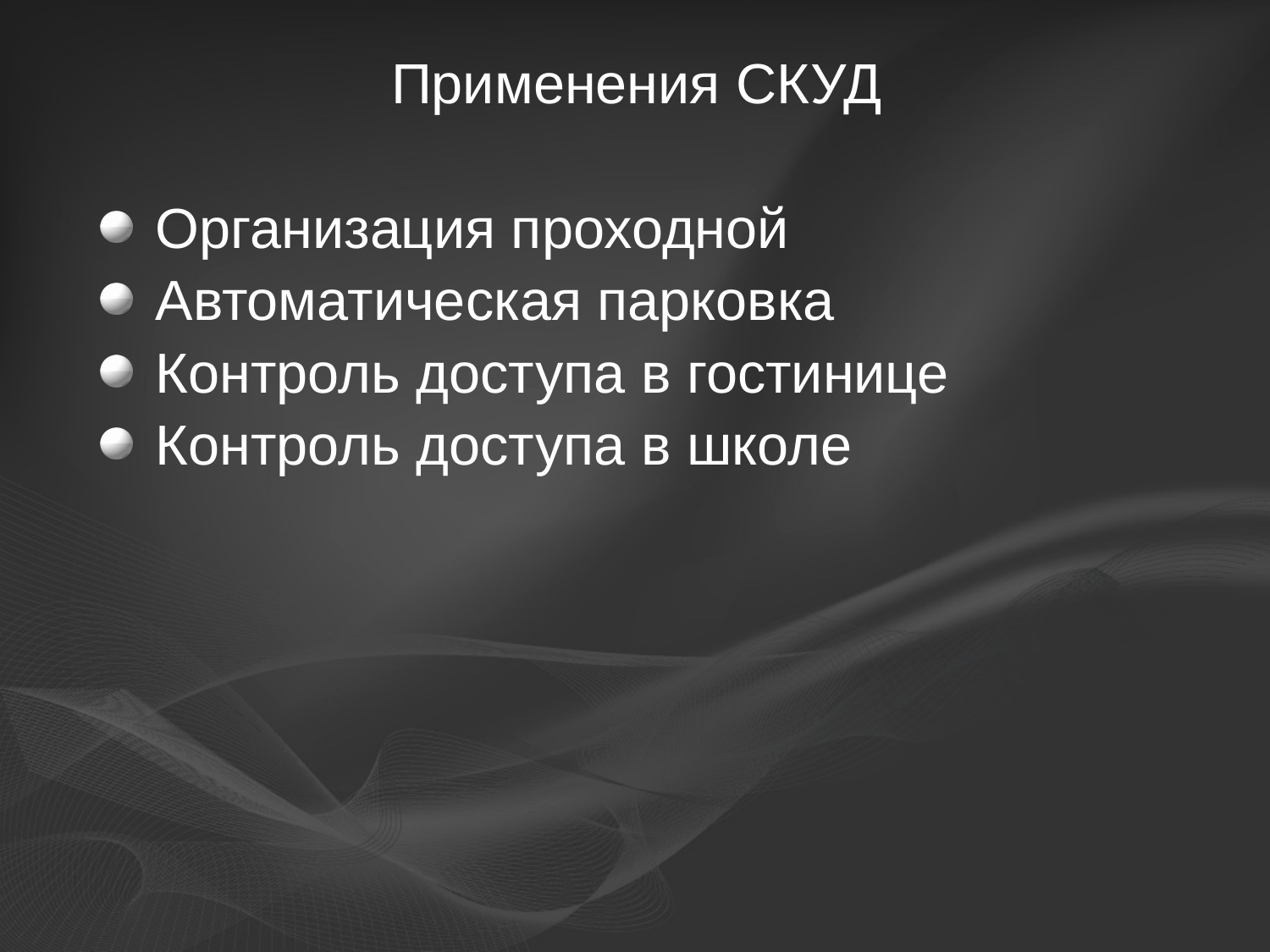

Применения СКУД
Организация проходной
Автоматическая парковка
Контроль доступа в гостинице
Контроль доступа в школе